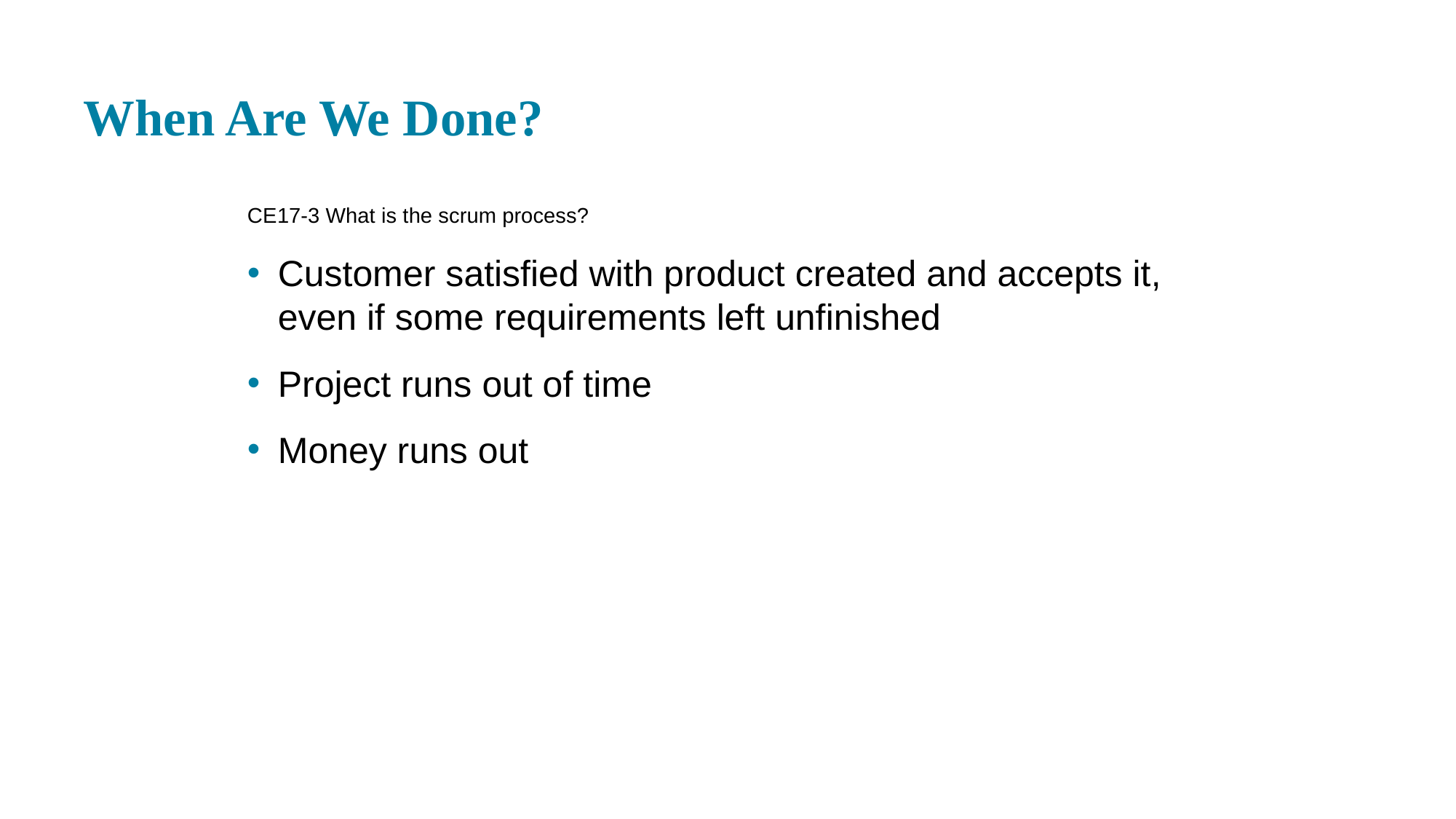

# When Are We Done?
CE 17-3 What is the scrum process?
Customer satisfied with product created and accepts it, even if some requirements left unfinished
Project runs out of time
Money runs out